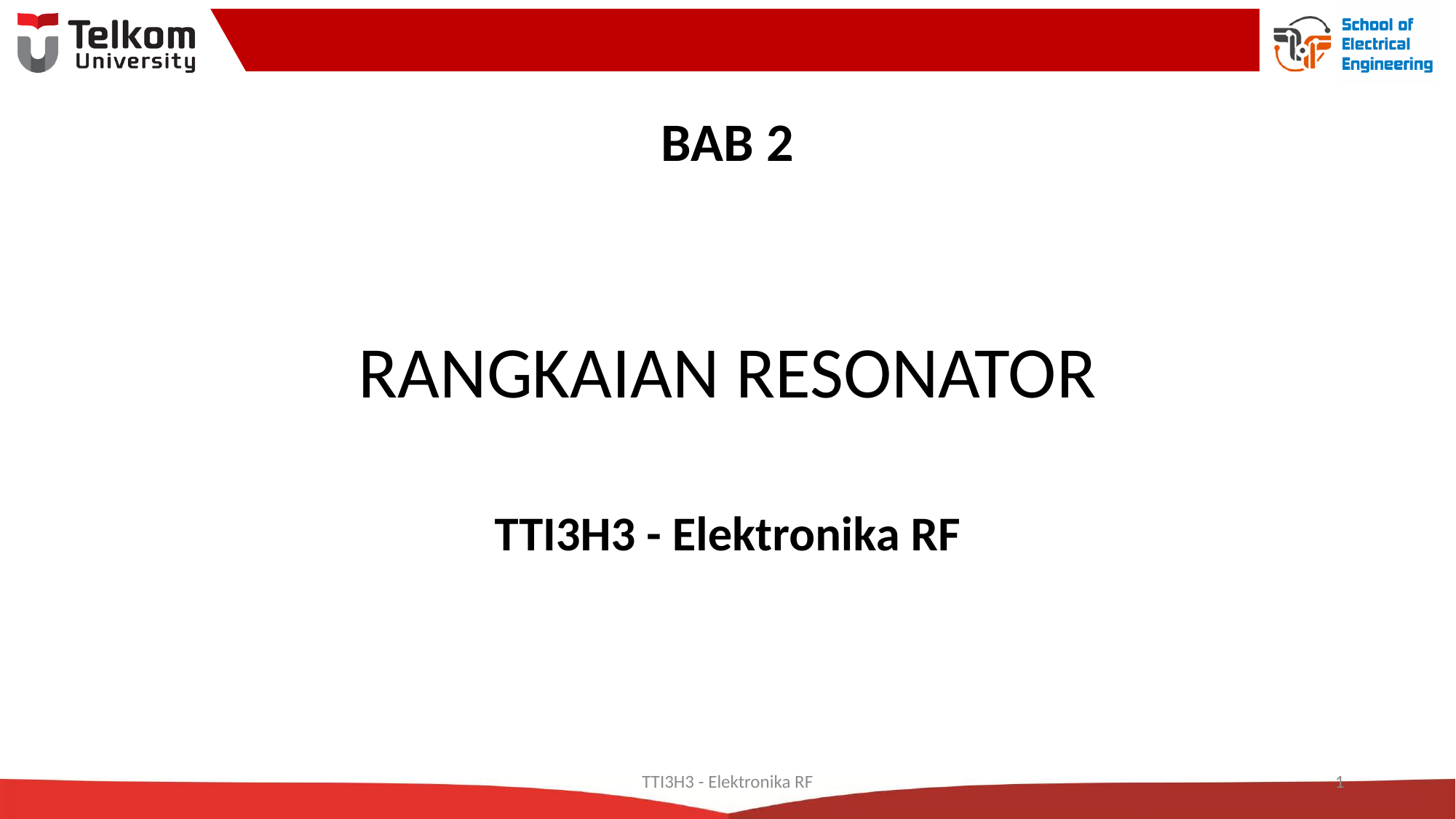

BAB 2

# RANGKAIAN RESONATOR

TTI3H3 - Elektronika RF
TTI3H3 - Elektronika RF
1